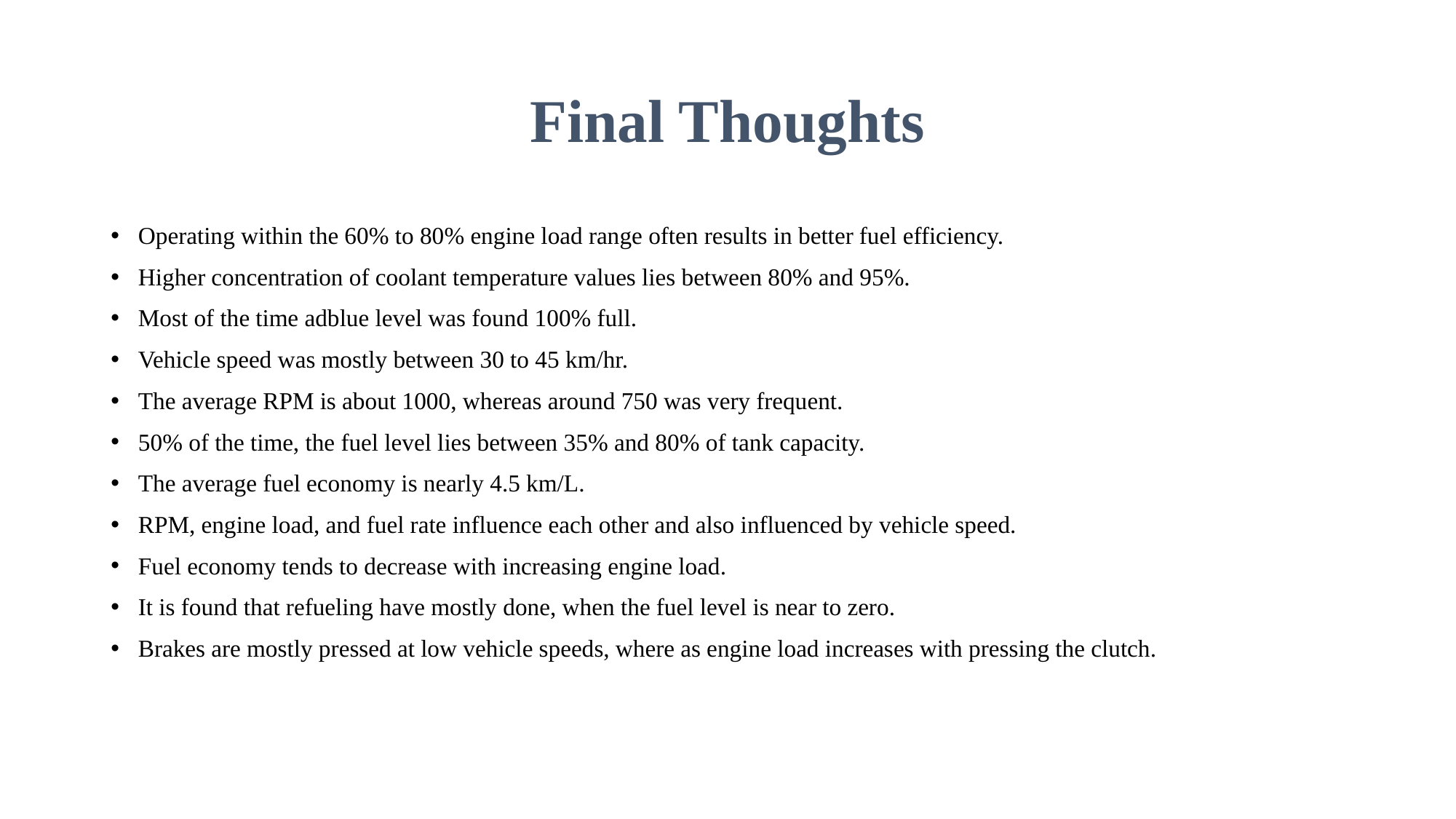

# Final Thoughts
Operating within the 60% to 80% engine load range often results in better fuel efficiency.
Higher concentration of coolant temperature values lies between 80% and 95%.
Most of the time adblue level was found 100% full.
Vehicle speed was mostly between 30 to 45 km/hr.
The average RPM is about 1000, whereas around 750 was very frequent.
50% of the time, the fuel level lies between 35% and 80% of tank capacity.
The average fuel economy is nearly 4.5 km/L.
RPM, engine load, and fuel rate influence each other and also influenced by vehicle speed.
Fuel economy tends to decrease with increasing engine load.
It is found that refueling have mostly done, when the fuel level is near to zero.
Brakes are mostly pressed at low vehicle speeds, where as engine load increases with pressing the clutch.